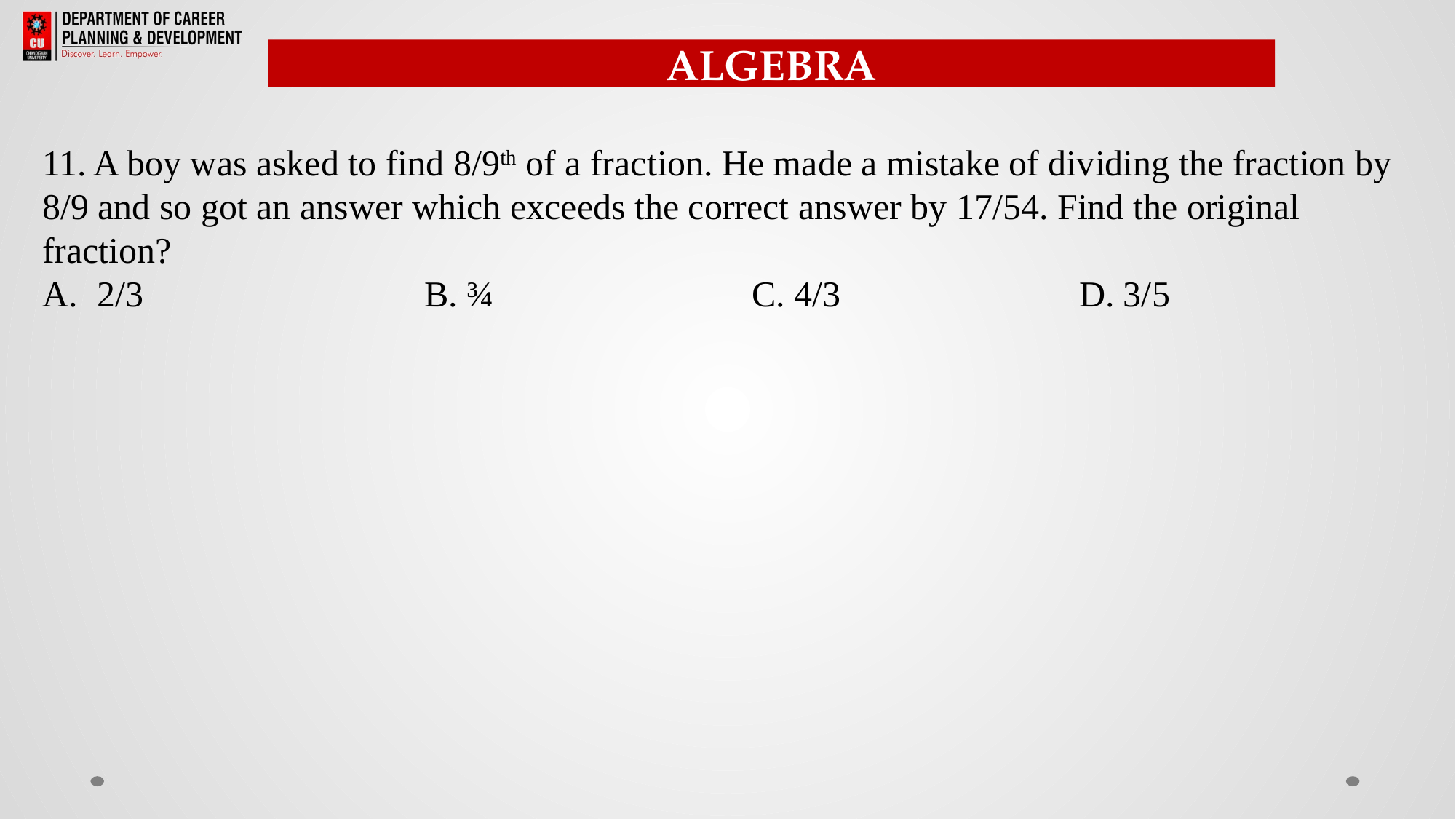

ALGEBRA
11. A boy was asked to find 8/9th of a fraction. He made a mistake of dividing the fraction by 8/9 and so got an answer which exceeds the correct answer by 17/54. Find the original fraction?
2/3			B. ¾			C. 4/3			D. 3/5